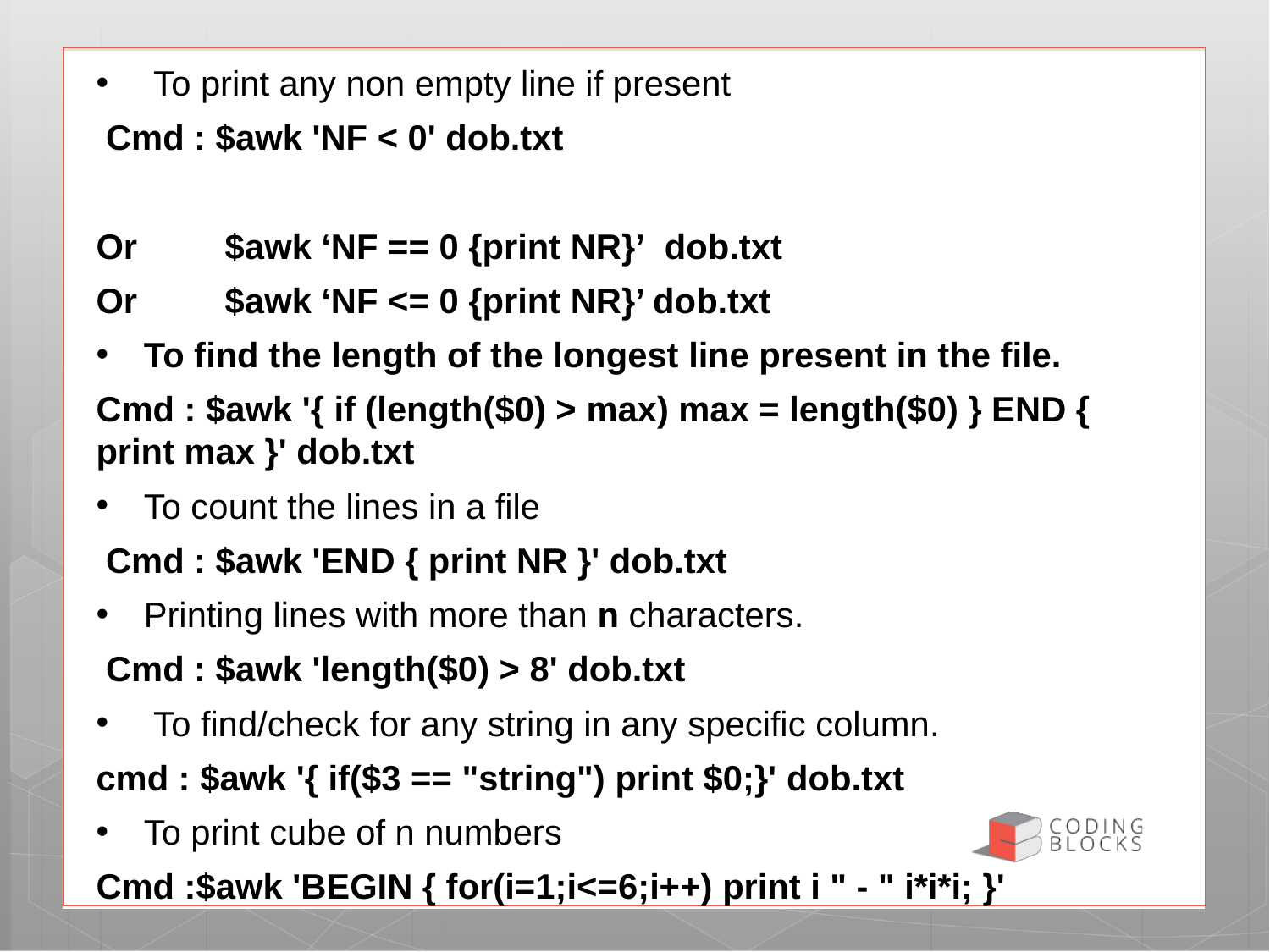

To print any non empty line if present
 Cmd : $awk 'NF < 0' dob.txt

Or         $awk ‘NF == 0 {print NR}’  dob.txt
Or         $awk ‘NF <= 0 {print NR}’ dob.txt
To find the length of the longest line present in the file.
Cmd : $awk '{ if (length($0) > max) max = length($0) } END { print max }' dob.txt
To count the lines in a file
 Cmd : $awk 'END { print NR }' dob.txt
Printing lines with more than n characters.
 Cmd : $awk 'length($0) > 8' dob.txt
 To find/check for any string in any specific column.
cmd : $awk '{ if($3 == "string") print $0;}' dob.txt
To print cube of n numbers
Cmd :$awk 'BEGIN { for(i=1;i<=6;i++) print i " - " i*i*i; }'